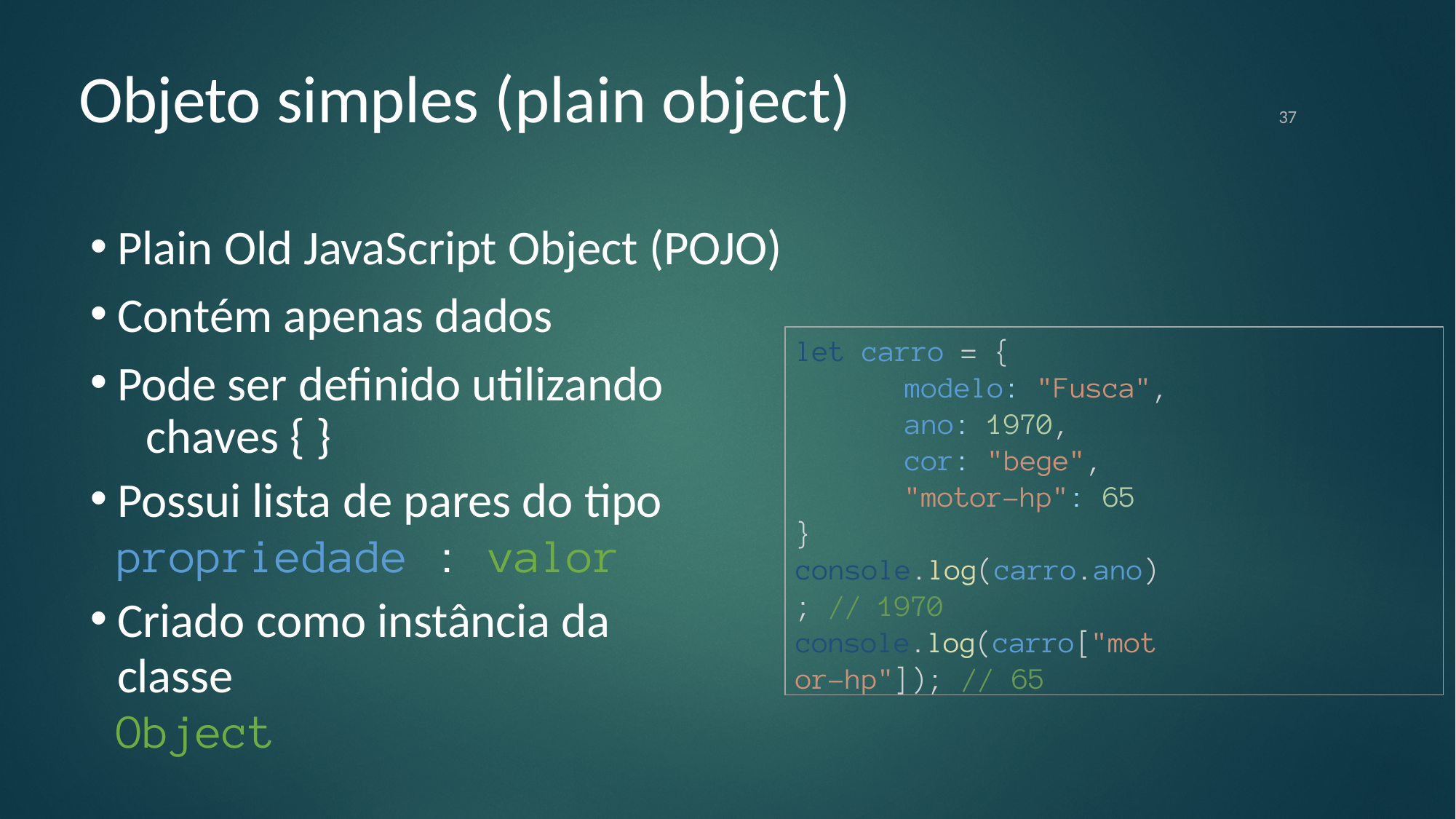

37
# Objeto simples (plain object)
Plain Old JavaScript Object (POJO)
Contém apenas dados
Pode ser definido utilizando 	chaves { }
Possui lista de pares do tipo
propriedade : valor
Criado como instância da classe
Object
let carro = {
modelo: "Fusca", ano: 1970,
cor: "bege",
"motor-hp": 65
}
console.log(carro.ano); // 1970
console.log(carro["motor-hp"]); // 65